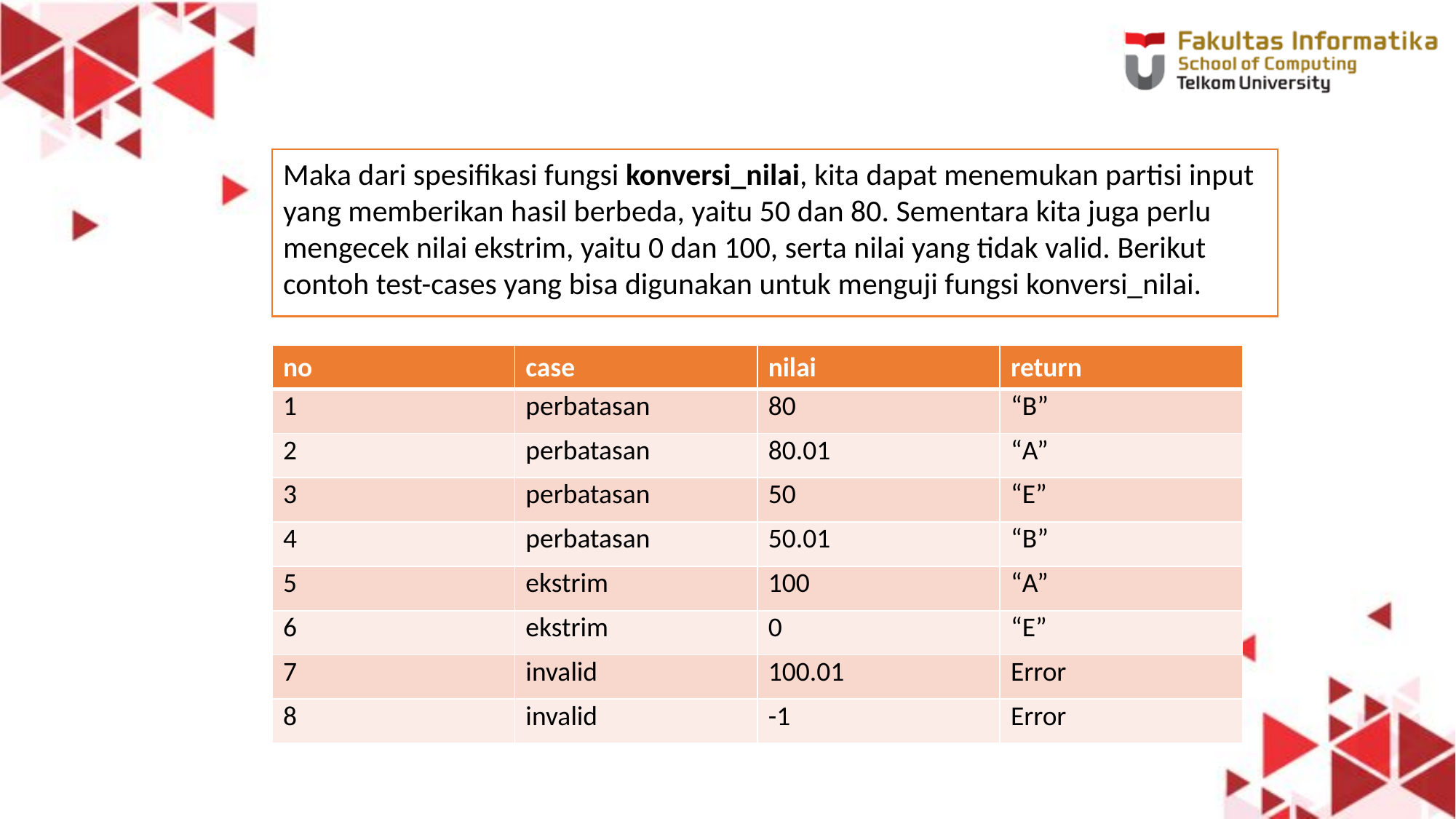

Maka dari spesifikasi fungsi konversi_nilai, kita dapat menemukan partisi input yang memberikan hasil berbeda, yaitu 50 dan 80. Sementara kita juga perlu mengecek nilai ekstrim, yaitu 0 dan 100, serta nilai yang tidak valid. Berikut contoh test-cases yang bisa digunakan untuk menguji fungsi konversi_nilai.
| no | case | nilai | return |
| --- | --- | --- | --- |
| 1 | perbatasan | 80 | “B” |
| 2 | perbatasan | 80.01 | “A” |
| 3 | perbatasan | 50 | “E” |
| 4 | perbatasan | 50.01 | “B” |
| 5 | ekstrim | 100 | “A” |
| 6 | ekstrim | 0 | “E” |
| 7 | invalid | 100.01 | Error |
| 8 | invalid | -1 | Error |